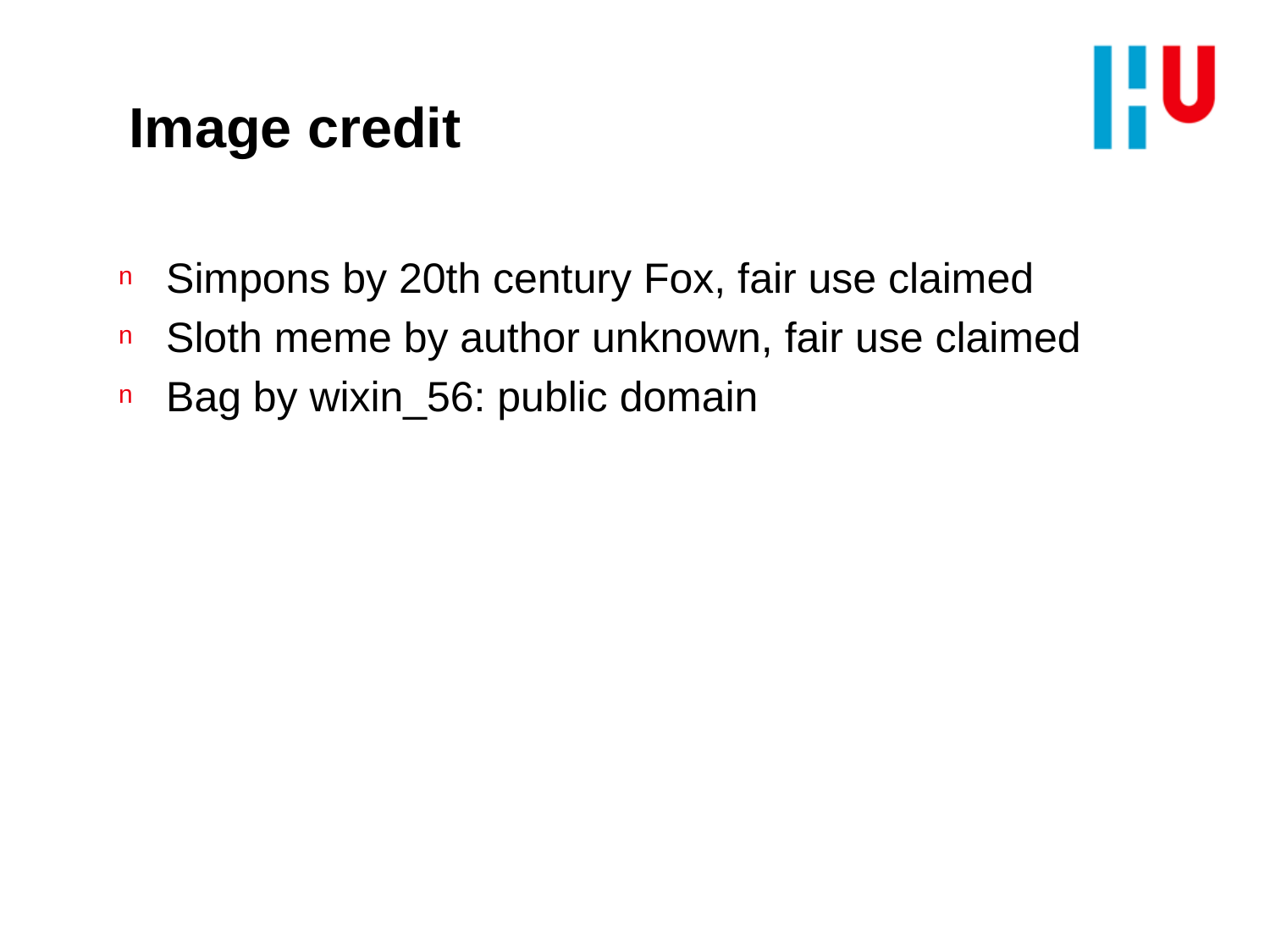

# Image credit
Simpons by 20th century Fox, fair use claimed
Sloth meme by author unknown, fair use claimed
Bag by wixin_56: public domain